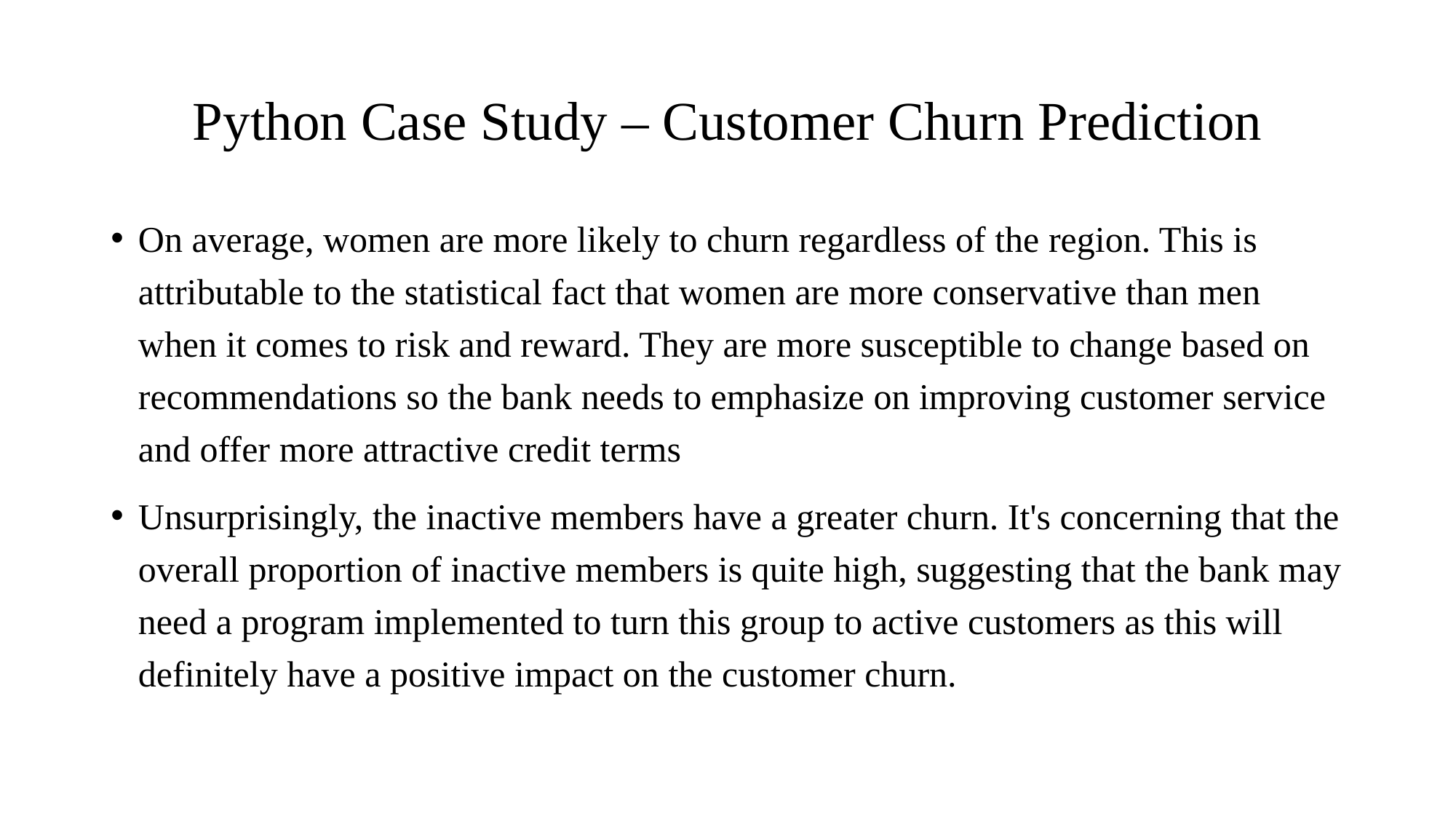

# Python Case Study – Customer Churn Prediction
On average, women are more likely to churn regardless of the region. This is attributable to the statistical fact that women are more conservative than men when it comes to risk and reward. They are more susceptible to change based on recommendations so the bank needs to emphasize on improving customer service and offer more attractive credit terms
Unsurprisingly, the inactive members have a greater churn. It's concerning that the overall proportion of inactive members is quite high, suggesting that the bank may need a program implemented to turn this group to active customers as this will definitely have a positive impact on the customer churn.